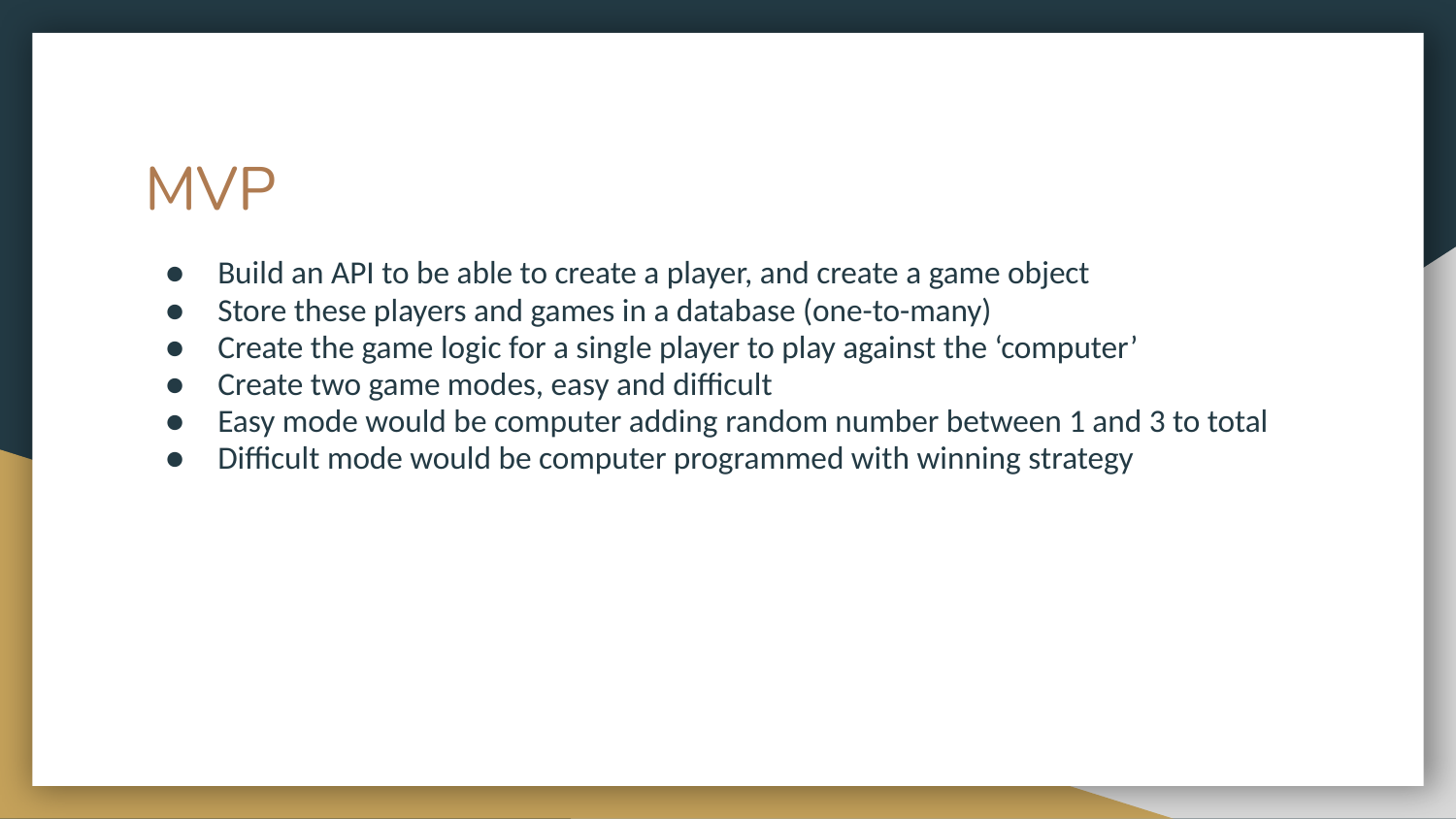

# MVP
Build an API to be able to create a player, and create a game object
Store these players and games in a database (one-to-many)
Create the game logic for a single player to play against the ‘computer’
Create two game modes, easy and difficult
Easy mode would be computer adding random number between 1 and 3 to total
Difficult mode would be computer programmed with winning strategy